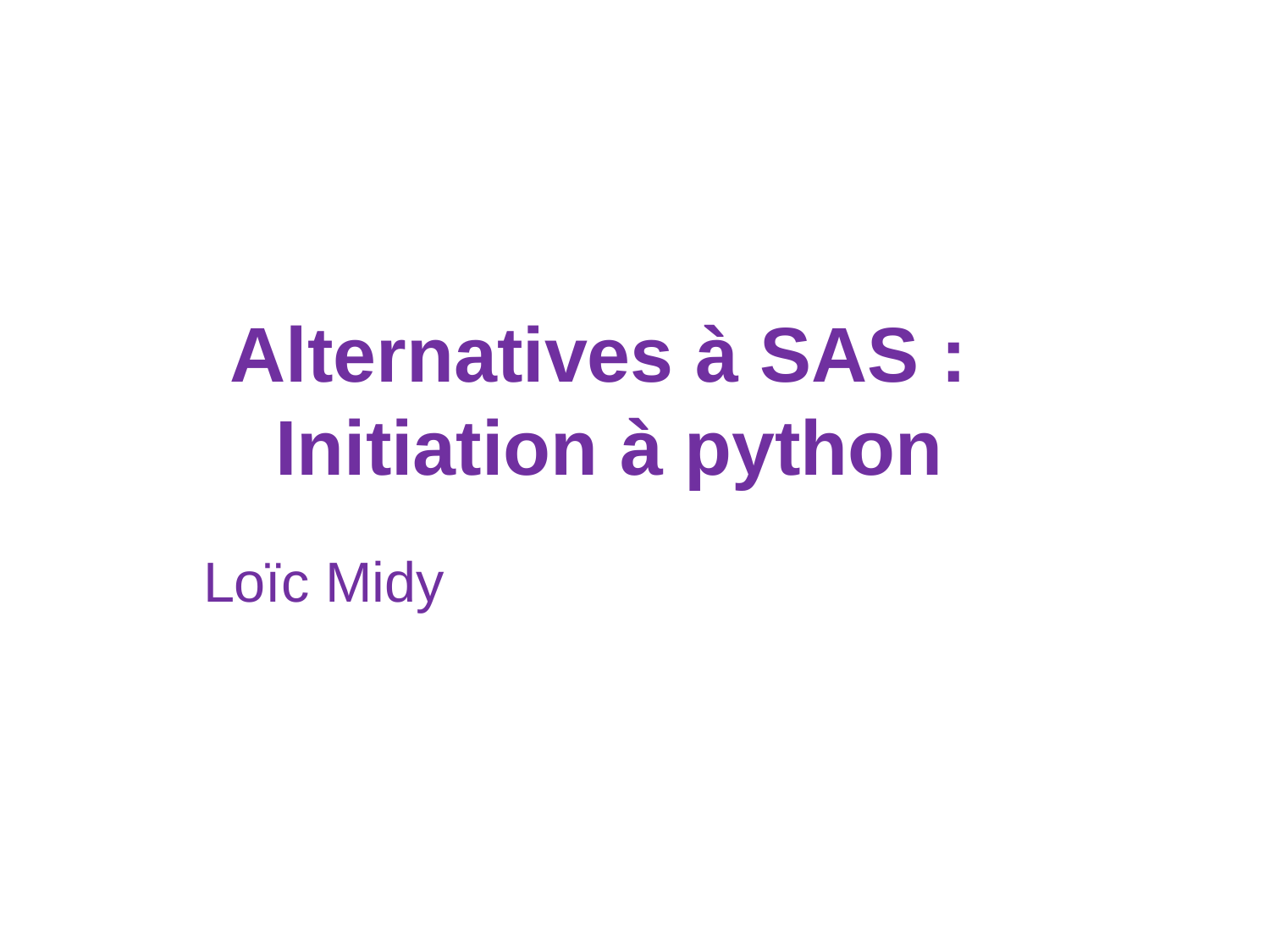

# Alternatives à SAS : Initiation à python
Loïc Midy